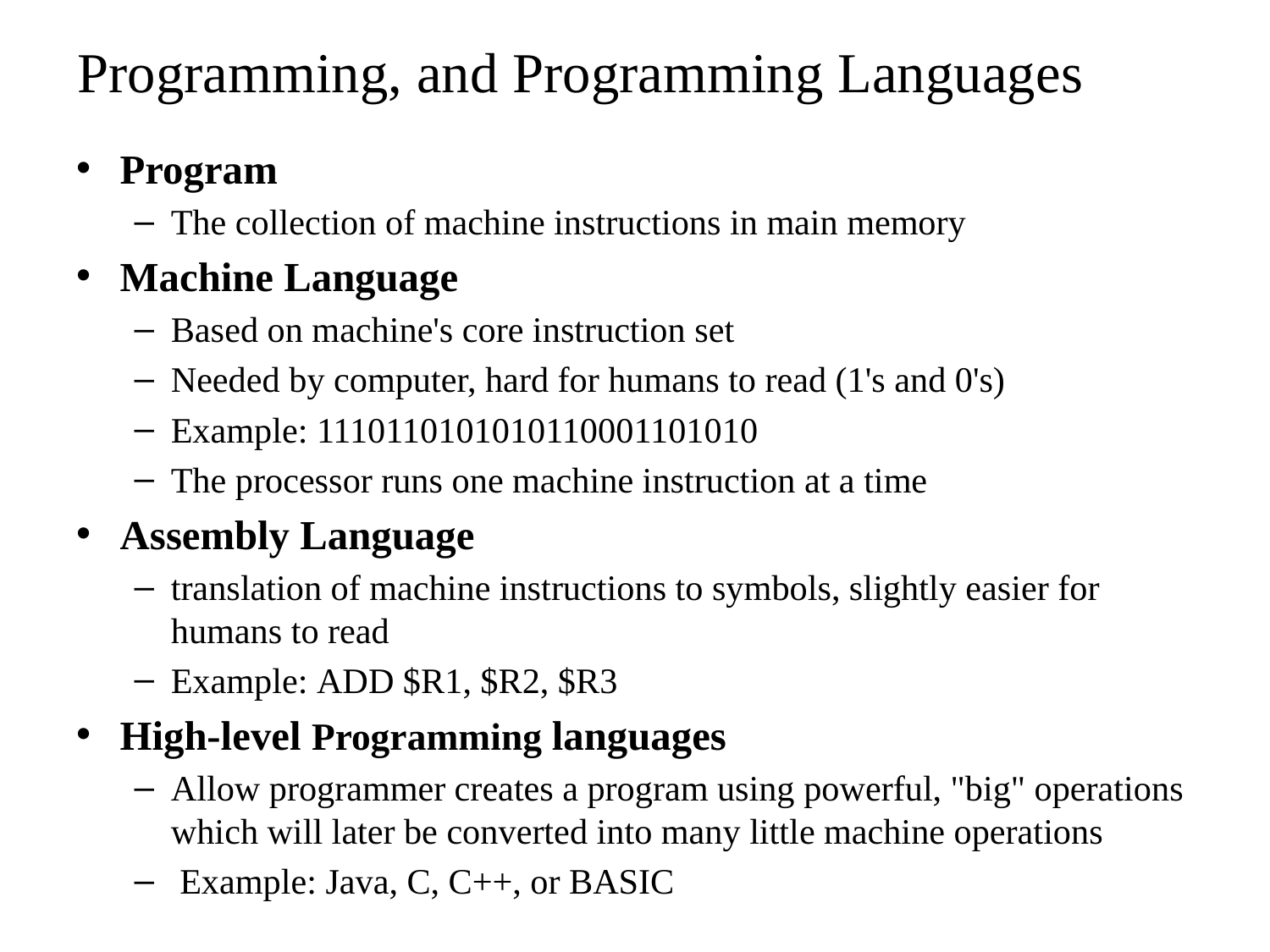

# Programming, and Programming Languages
Program
The collection of machine instructions in main memory
Machine Language
Based on machine's core instruction set
Needed by computer, hard for humans to read (1's and 0's)
Example: 1110110101010110001101010
The processor runs one machine instruction at a time
Assembly Language
translation of machine instructions to symbols, slightly easier for humans to read
Example: ADD $R1, $R2, $R3
High-level Programming languages
Allow programmer creates a program using powerful, "big" operations which will later be converted into many little machine operations
 Example: Java, C, C++, or BASIC